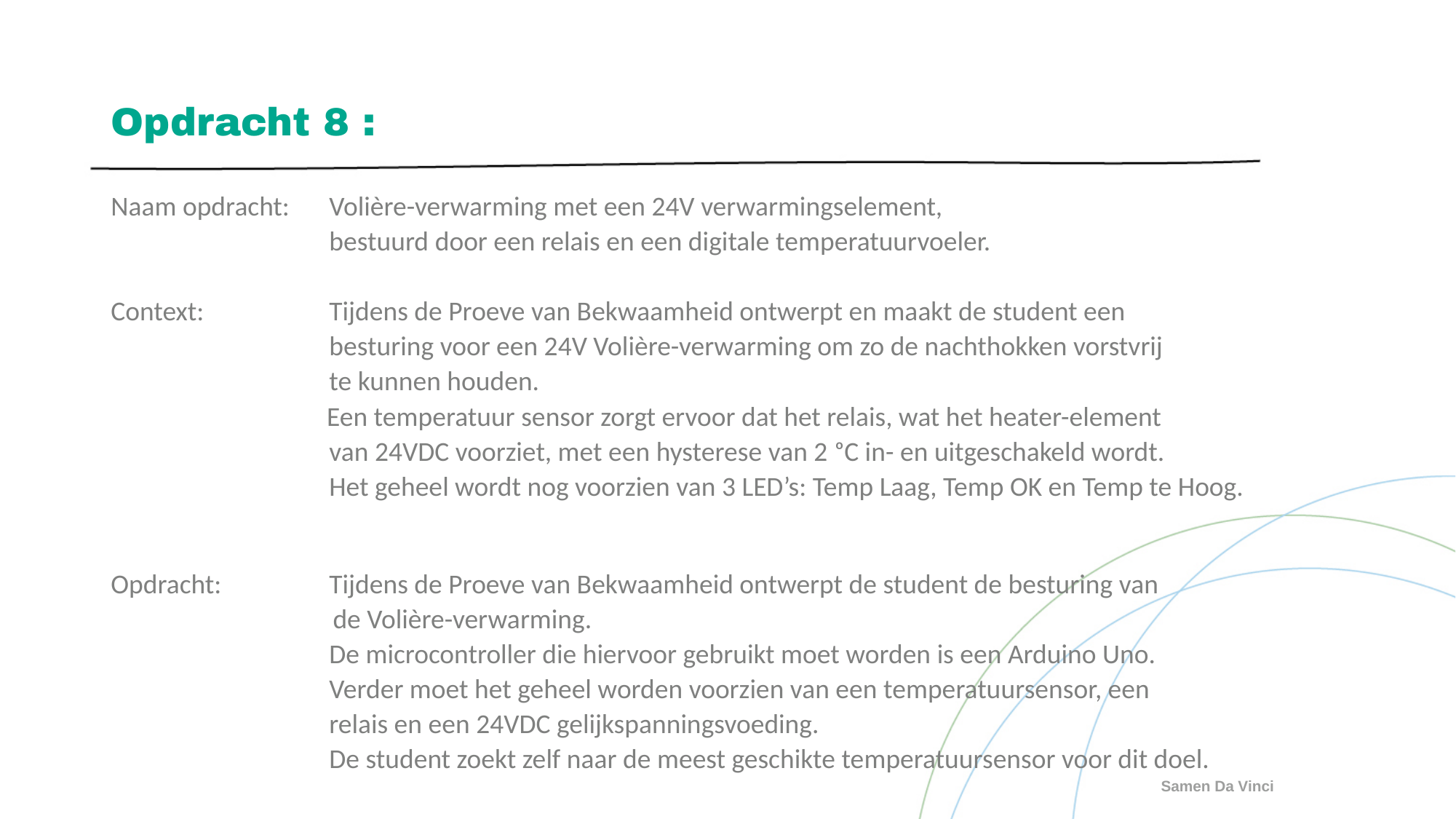

# Opdracht 8 :
Naam opdracht:  	Volière-verwarming met een 24V verwarmingselement,
   		bestuurd door een relais en een digitale temperatuurvoeler.
Context: 		Tijdens de Proeve van Bekwaamheid ontwerpt en maakt de student een
 		besturing voor een 24V Volière-verwarming om zo de nachthokken vorstvrij
 		te kunnen houden.
                                   Een temperatuur sensor zorgt ervoor dat het relais, wat het heater-element
		van 24VDC voorziet, met een hysterese van 2 ᵒC in- en uitgeschakeld wordt.
                               	Het geheel wordt nog voorzien van 3 LED’s: Temp Laag, Temp OK en Temp te Hoog.
Opdracht:  	Tijdens de Proeve van Bekwaamheid ontwerpt de student de besturing van
                                    de Volière-verwarming.
 		De microcontroller die hiervoor gebruikt moet worden is een Arduino Uno.
  		Verder moet het geheel worden voorzien van een temperatuursensor, een
                 		relais en een 24VDC gelijkspanningsvoeding.
   		De student zoekt zelf naar de meest geschikte temperatuursensor voor dit doel.